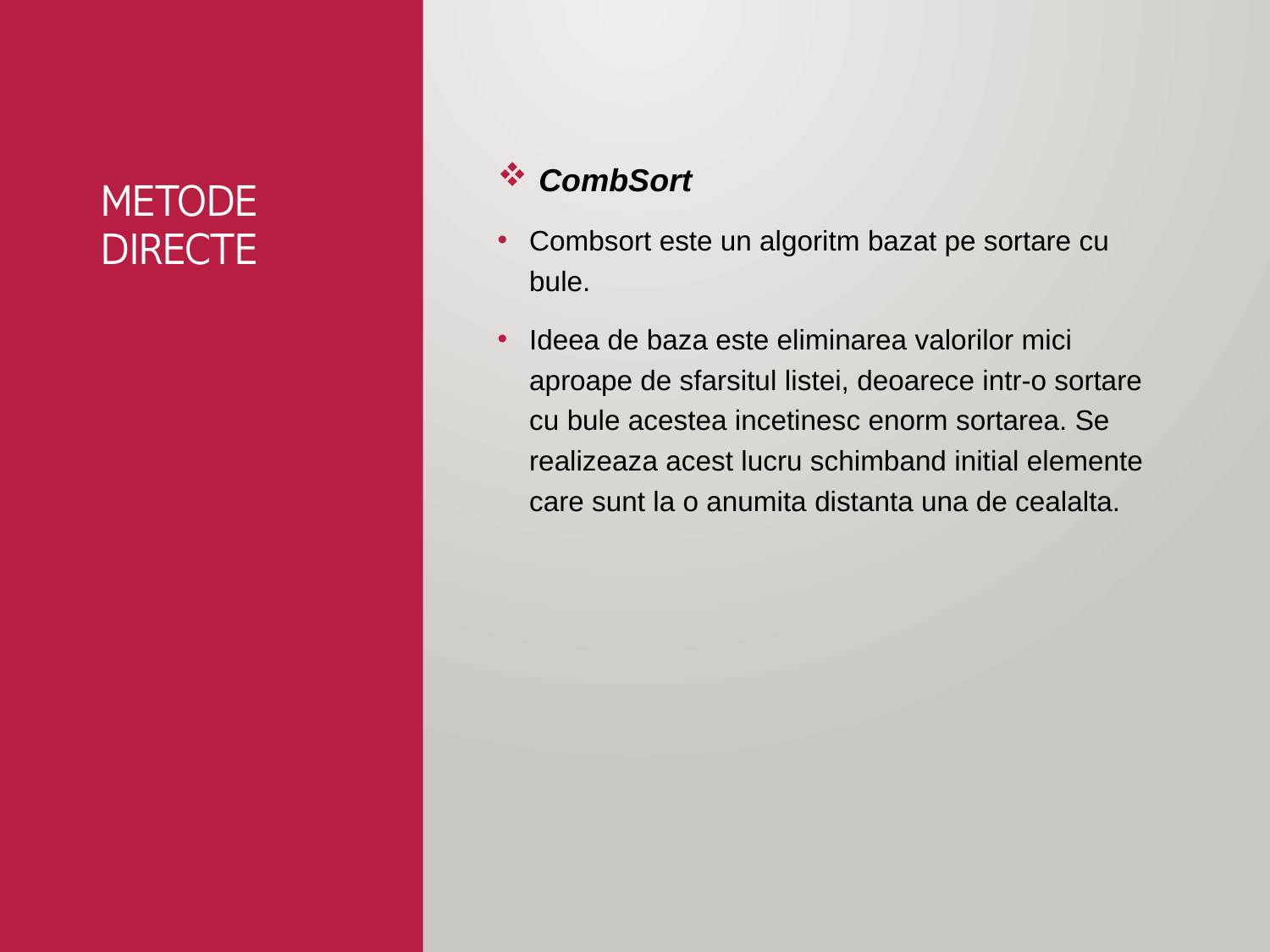

CombSort
Combsort este un algoritm bazat pe sortare cu bule.
Ideea de baza este eliminarea valorilor mici aproape de sfarsitul listei, deoarece intr-o sortare cu bule acestea incetinesc enorm sortarea. Se realizeaza acest lucru schimband initial elemente care sunt la o anumita distanta una de cealalta.

# metode directe